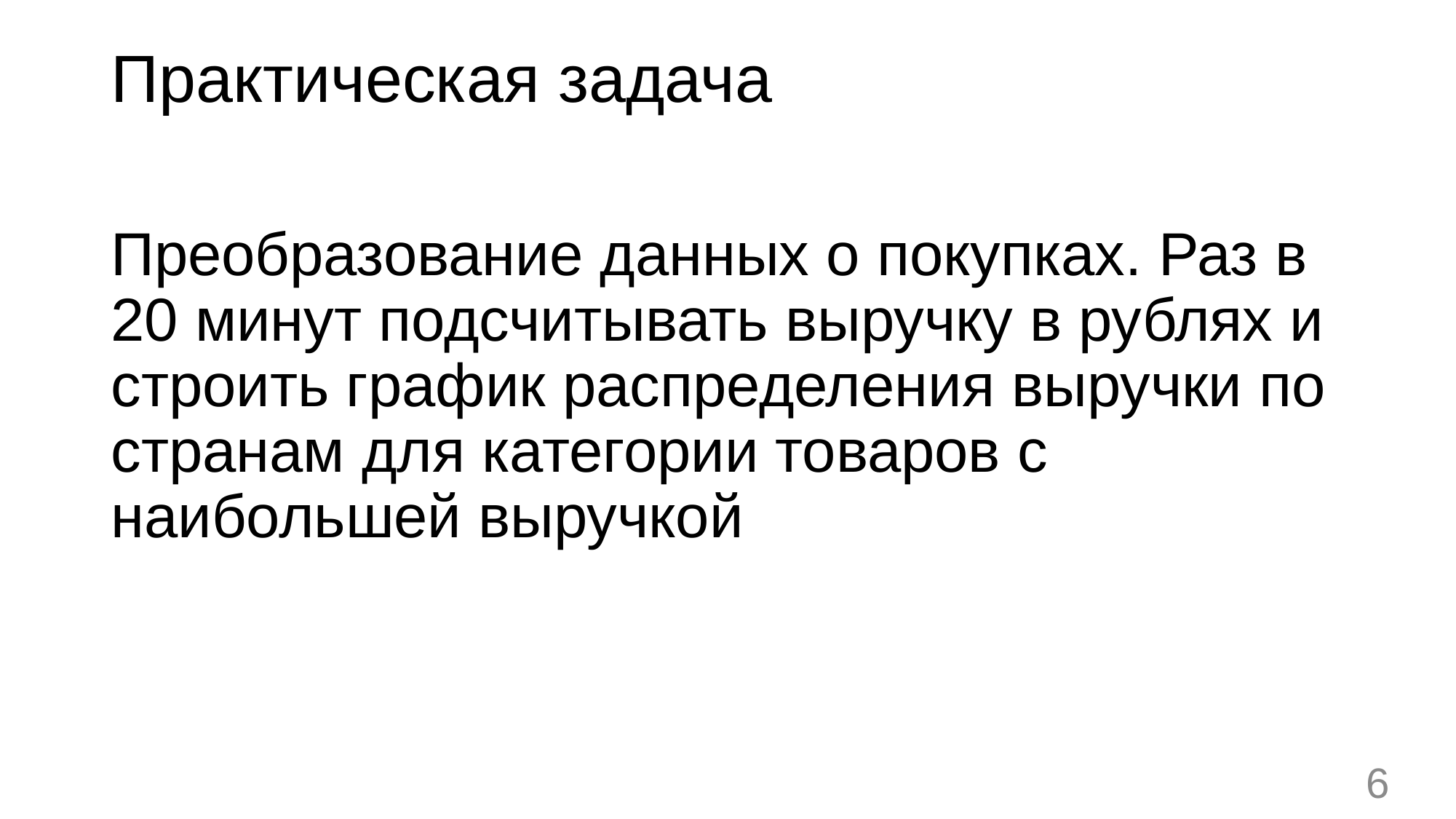

# Практическая задача
Преобразование данных о покупках. Раз в 20 минут подсчитывать выручку в рублях и строить график распределения выручки по странам для категории товаров с наибольшей выручкой
6